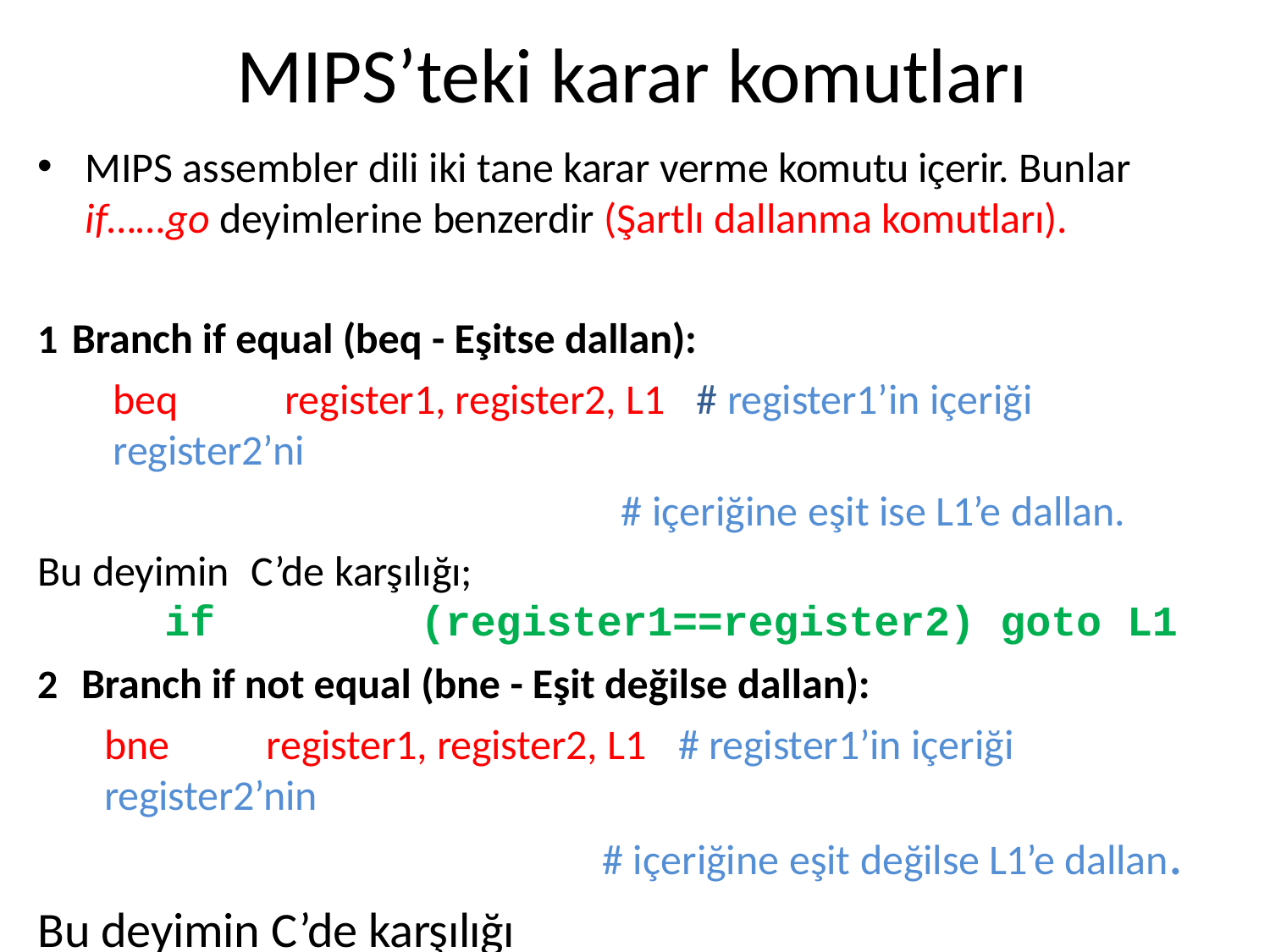

# MIPS’teki karar komutları
MIPS assembler dili iki tane karar verme komutu içerir. Bunlar
if……go deyimlerine benzerdir (Şartlı dallanma komutları).

Branch if equal (beq - Eşitse dallan):
beq	register1, register2, L1	# register1’in içeriği register2’ni
# içeriğine eşit ise L1’e dallan.
Bu deyimin	C’de karşılığı;
if	(register1==register2) goto L1
Branch if not equal (bne - Eşit değilse dallan):
bne	register1, register2, L1	# register1’in içeriği register2’nin
# içeriğine eşit değilse L1’e dallan.
Bu deyimin C’de karşılığı
if	(register1!=register2) goto L1